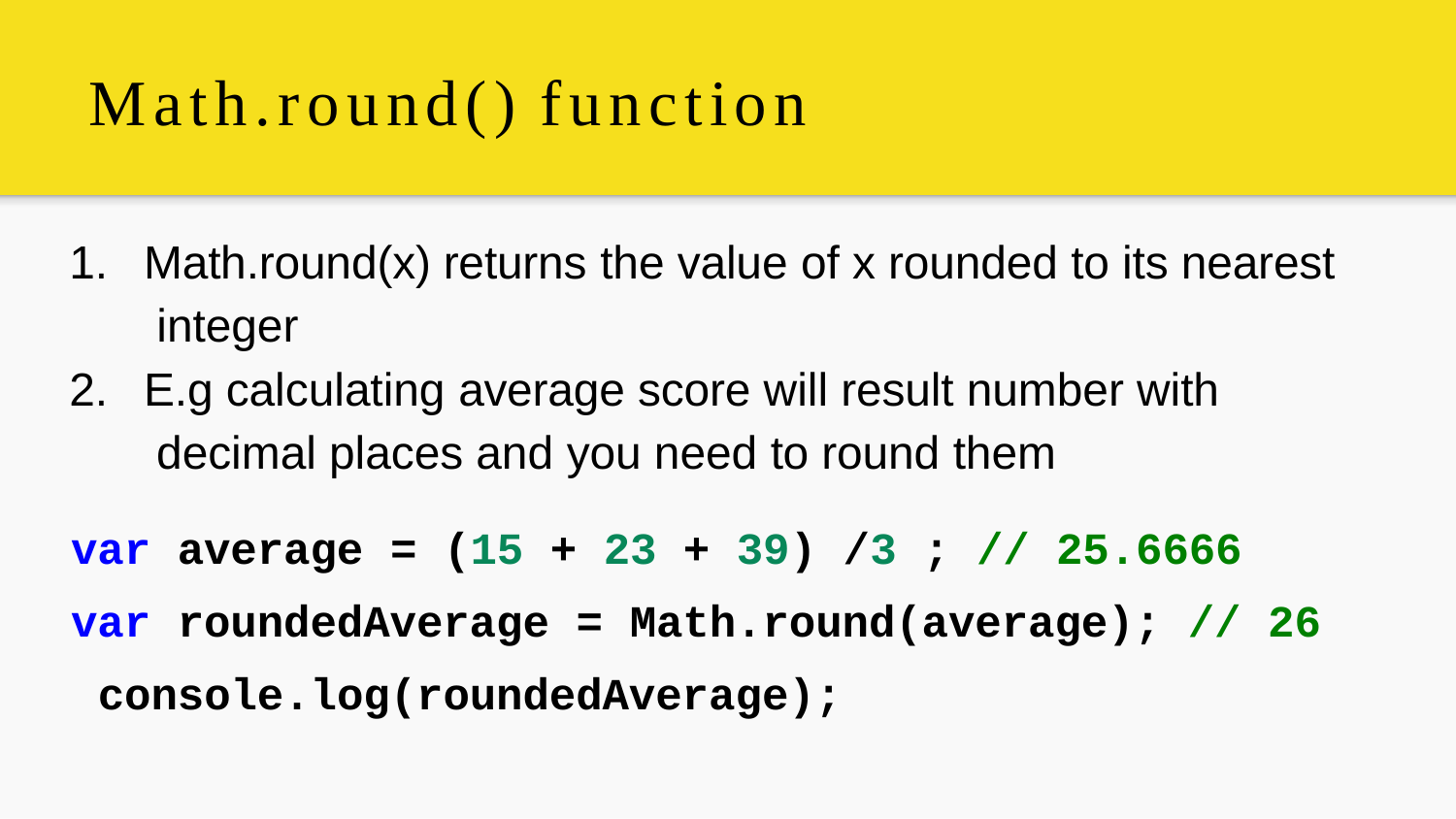

# Math.round() function

Math.round(x) returns the value of x rounded to its nearest  integer
E.g calculating average score will result number with  decimal places and you need to round them
var average = (15 + 23 + 39) /3 ; // 25.6666  var roundedAverage = Math.round(average); // 26  console.log(roundedAverage);